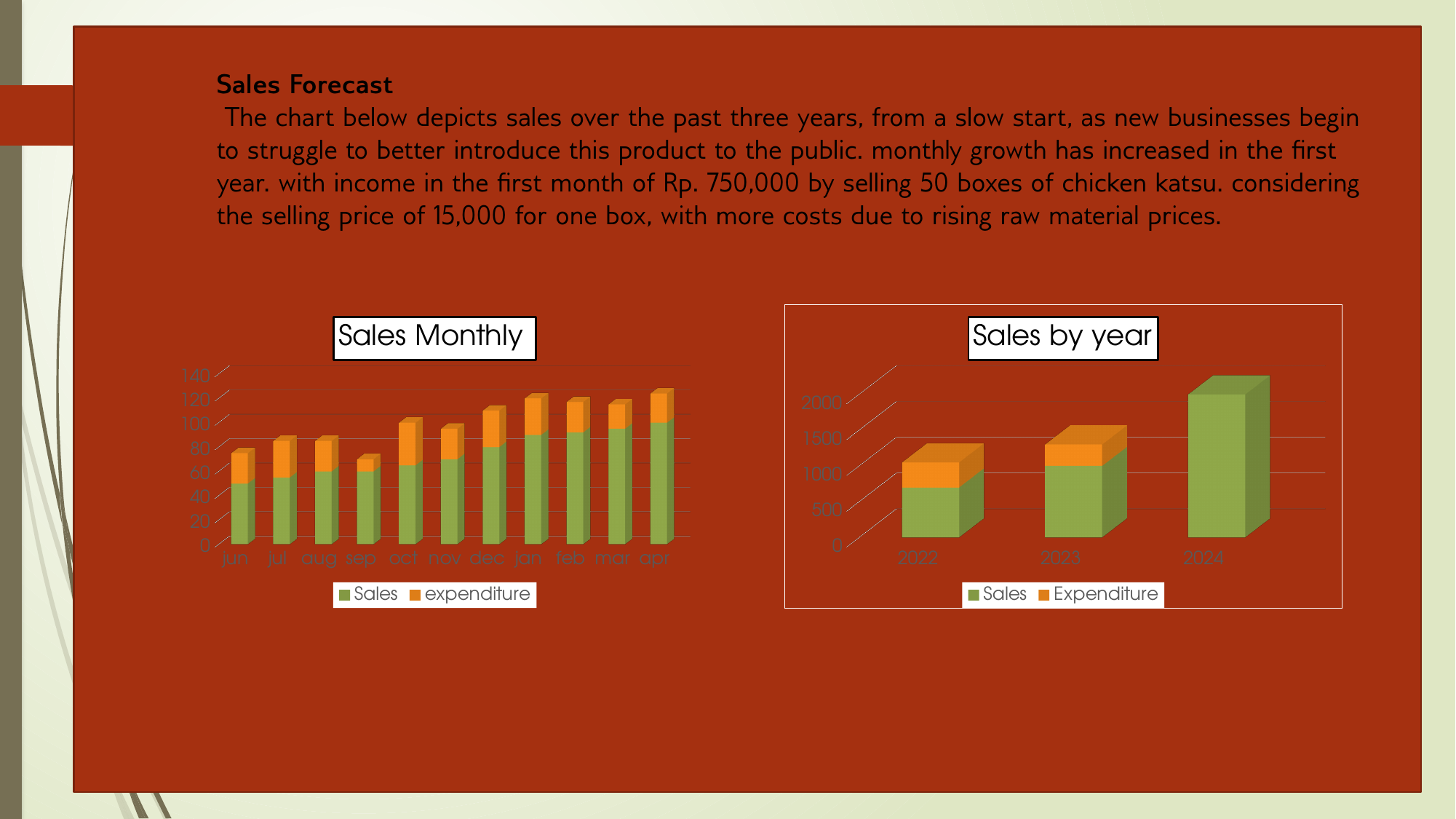

Sales Forecast
 The chart below depicts sales over the past three years, from a slow start, as new businesses begin to struggle to better introduce this product to the public. monthly growth has increased in the first year. with income in the first month of Rp. 750,000 by selling 50 boxes of chicken katsu. considering the selling price of 15,000 for one box, with more costs due to rising raw material prices.

[unsupported chart]

[unsupported chart]